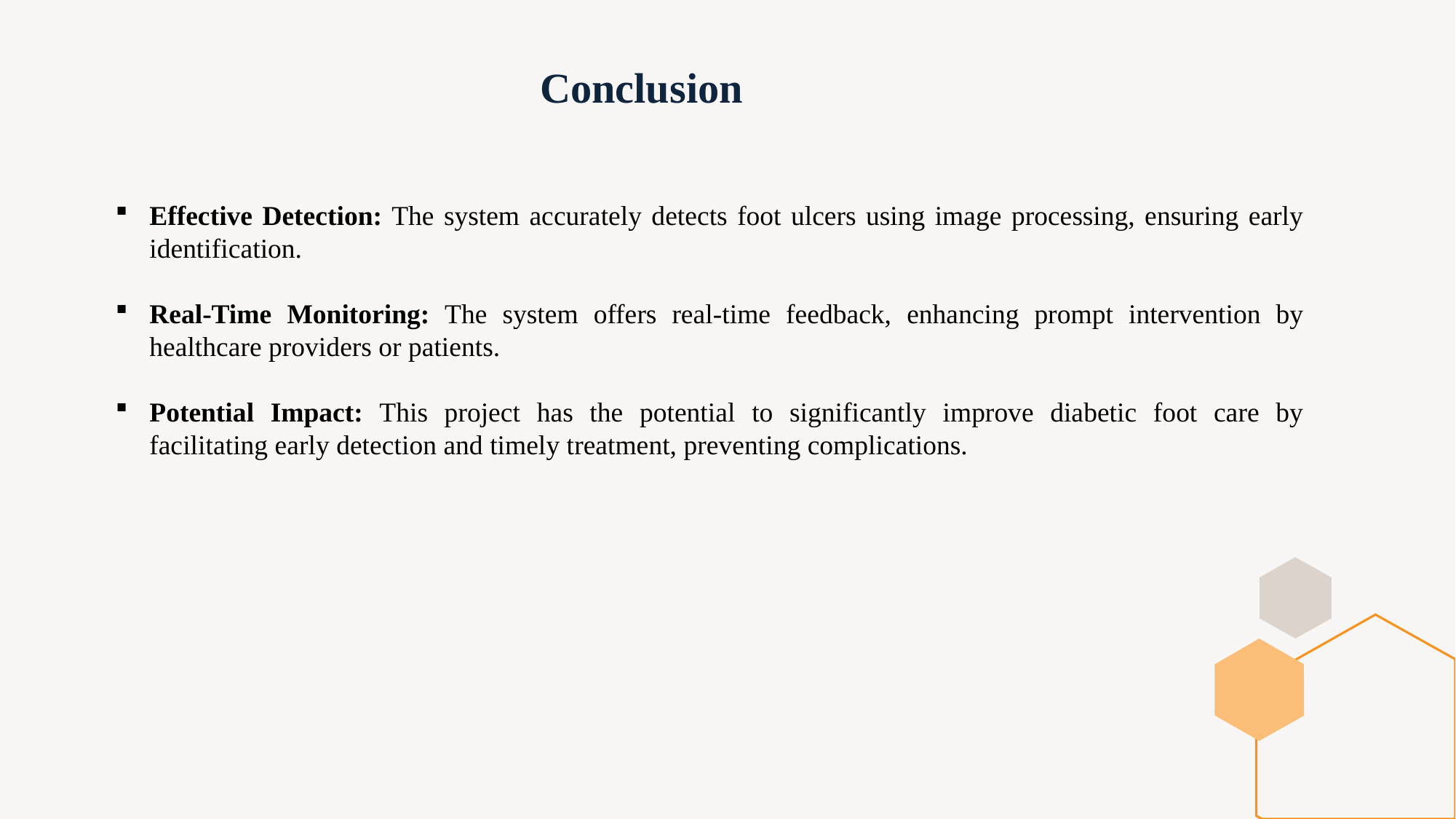

# Conclusion
Effective Detection: The system accurately detects foot ulcers using image processing, ensuring early identification.

Real-Time Monitoring: The system offers real-time feedback, enhancing prompt intervention by healthcare providers or patients.

Potential Impact: This project has the potential to significantly improve diabetic foot care by facilitating early detection and timely treatment, preventing complications.